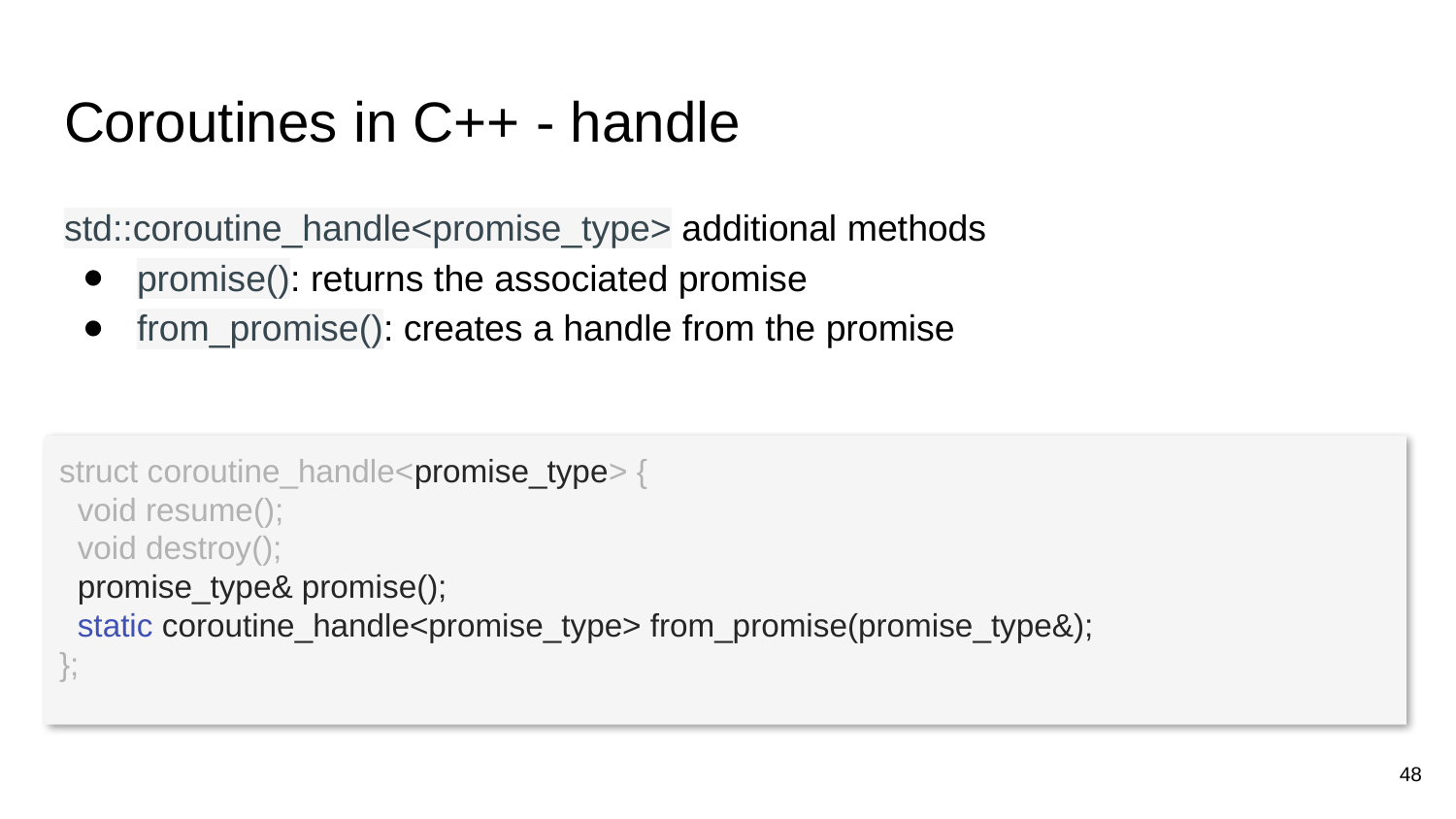

# Coroutines in C++ - handle
std::coroutine_handle<promise_type> additional methods
promise(): returns the associated promise
from_promise(): creates a handle from the promise
struct coroutine_handle<promise_type> {
  void resume();
  void destroy();
  promise_type& promise();
  static coroutine_handle<promise_type> from_promise(promise_type&);
};
48